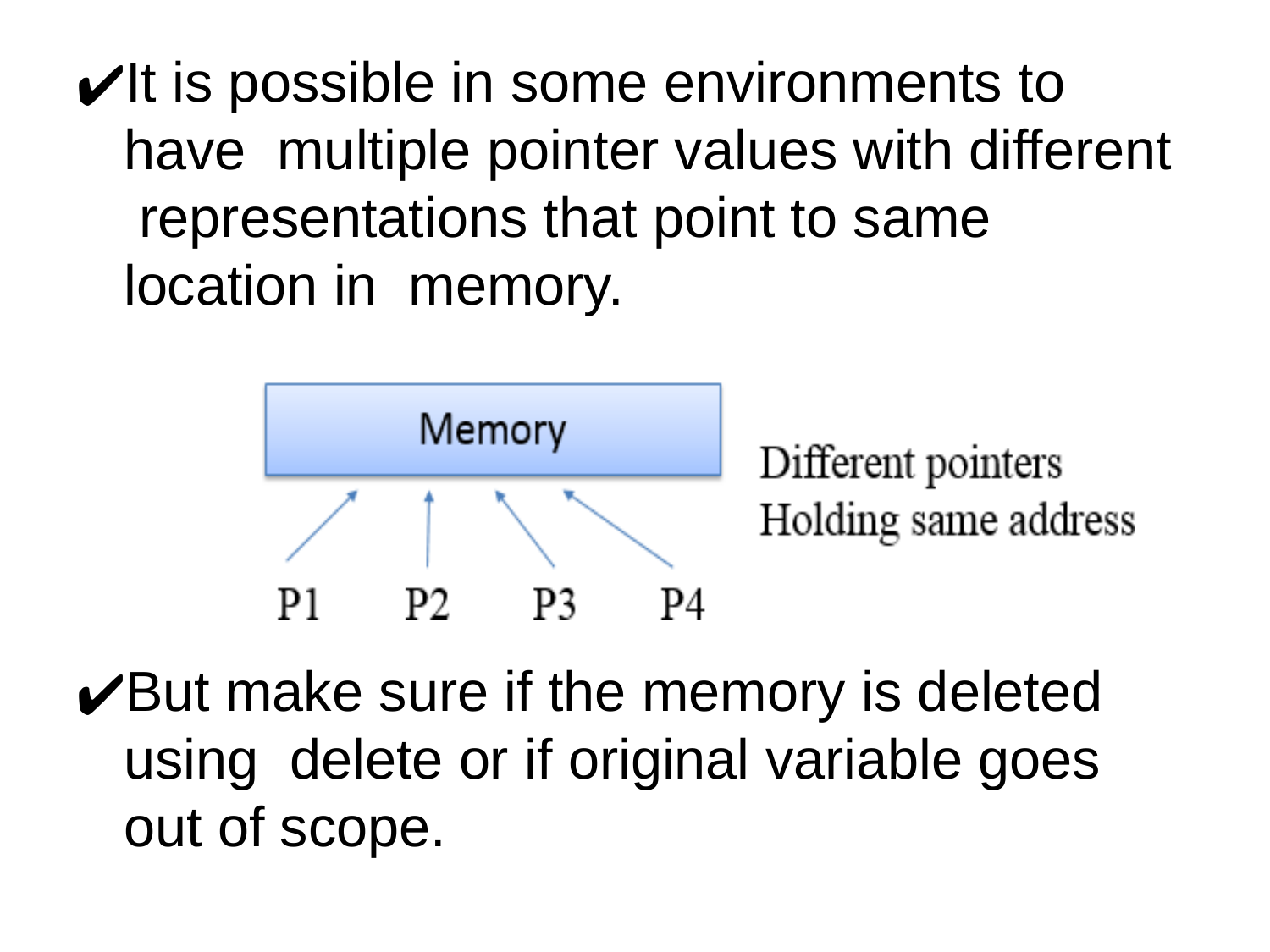

It is possible in some environments to have  multiple pointer values with different  representations that point to same location in  memory.

But make sure if the memory is deleted using  delete or if original variable goes out of scope.